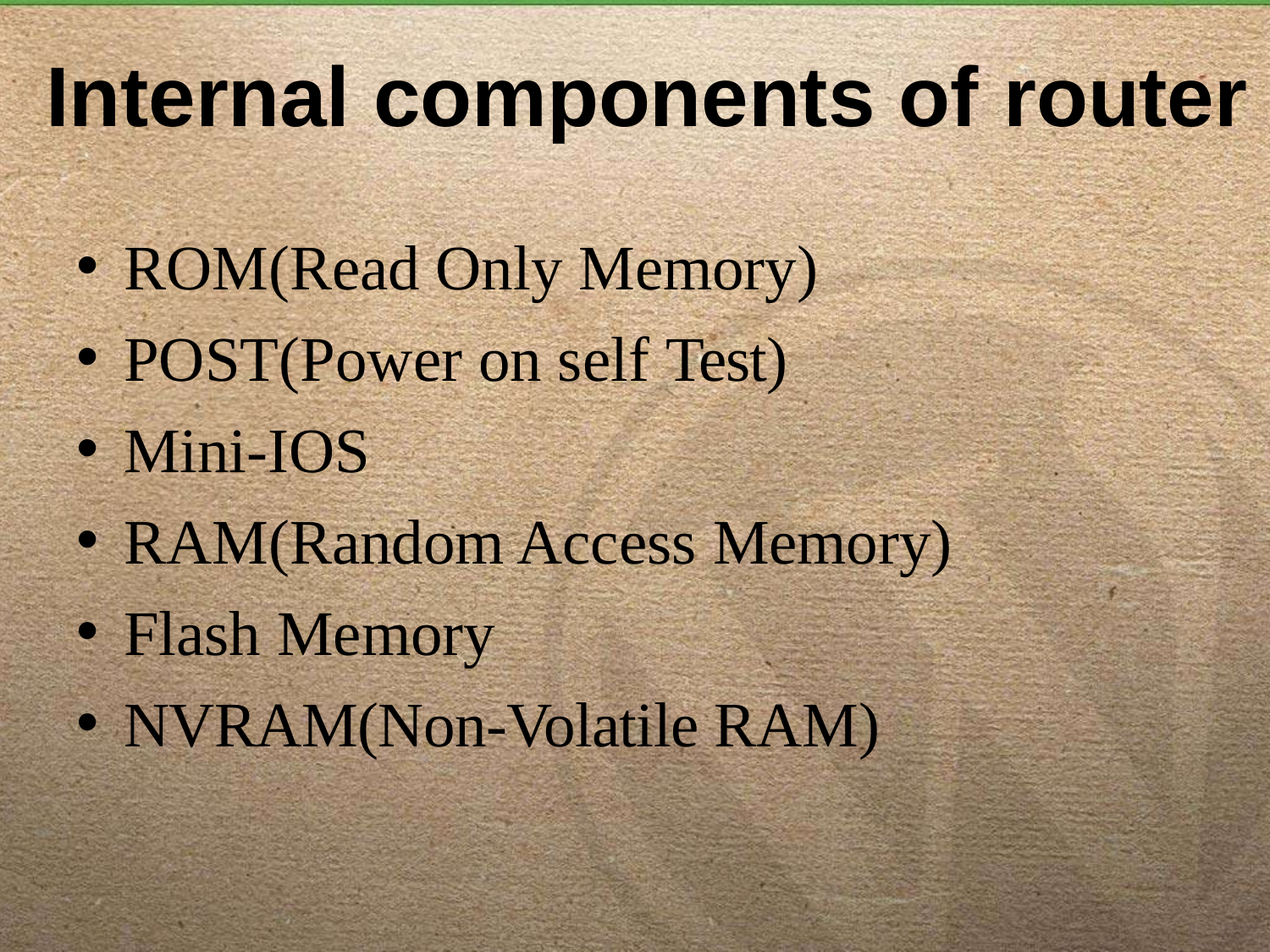

# Internal components of router
ROM(Read Only Memory)
POST(Power on self Test)
Mini-IOS
RAM(Random Access Memory)
Flash Memory
NVRAM(Non-Volatile RAM)